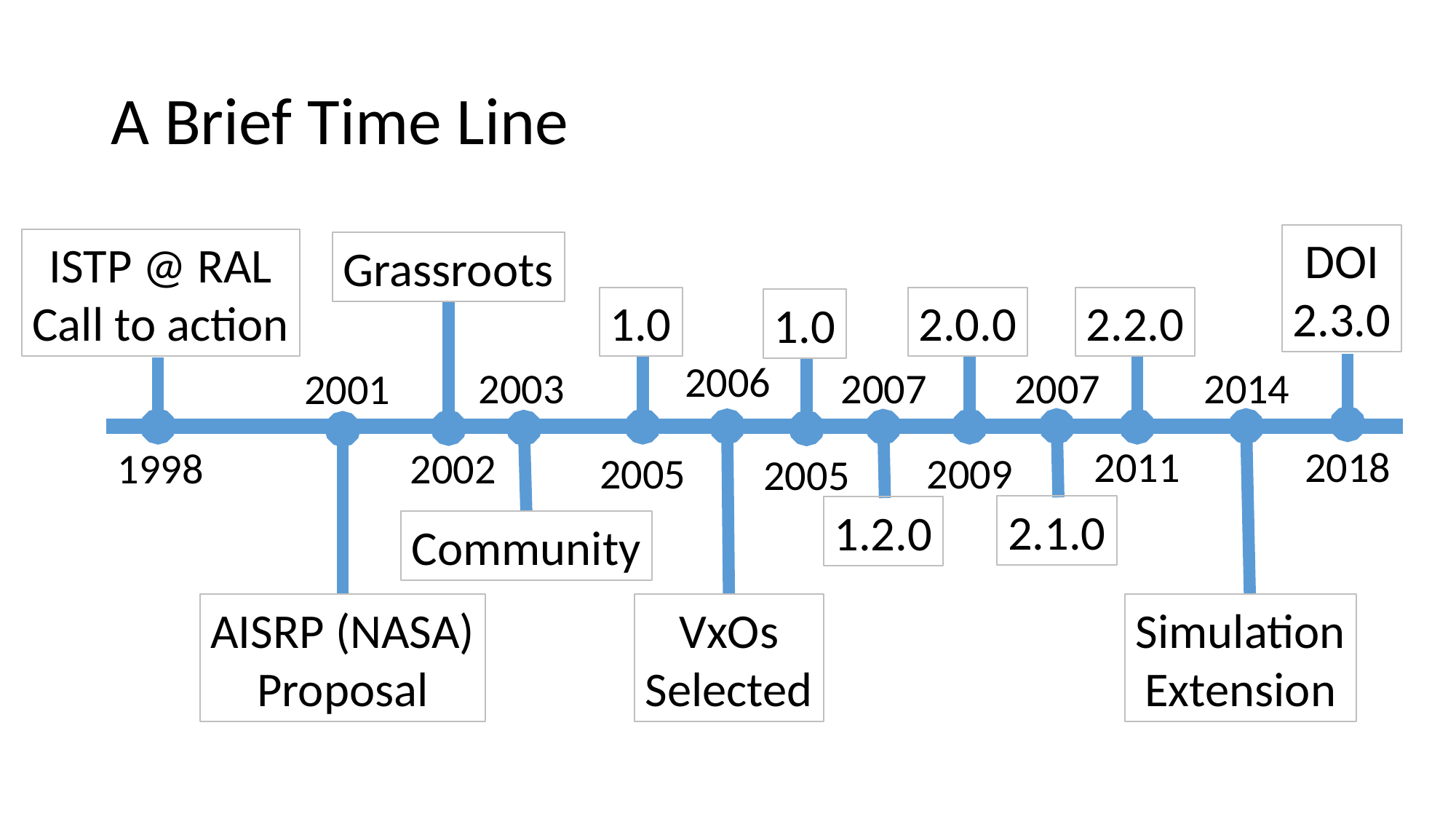

# A Brief Time Line
DOI
2.3.0
2018
ISTP @ RAL
Call to action
1998
Grassroots
2002
1.0
2005
2.0.0
2009
2.2.0
2011
1.0
2005
2006
VxOs
Selected
2007
2.1.0
2014
Simulation
Extension
2003
Community
2007
1.2.0
2001
AISRP (NASA)
Proposal